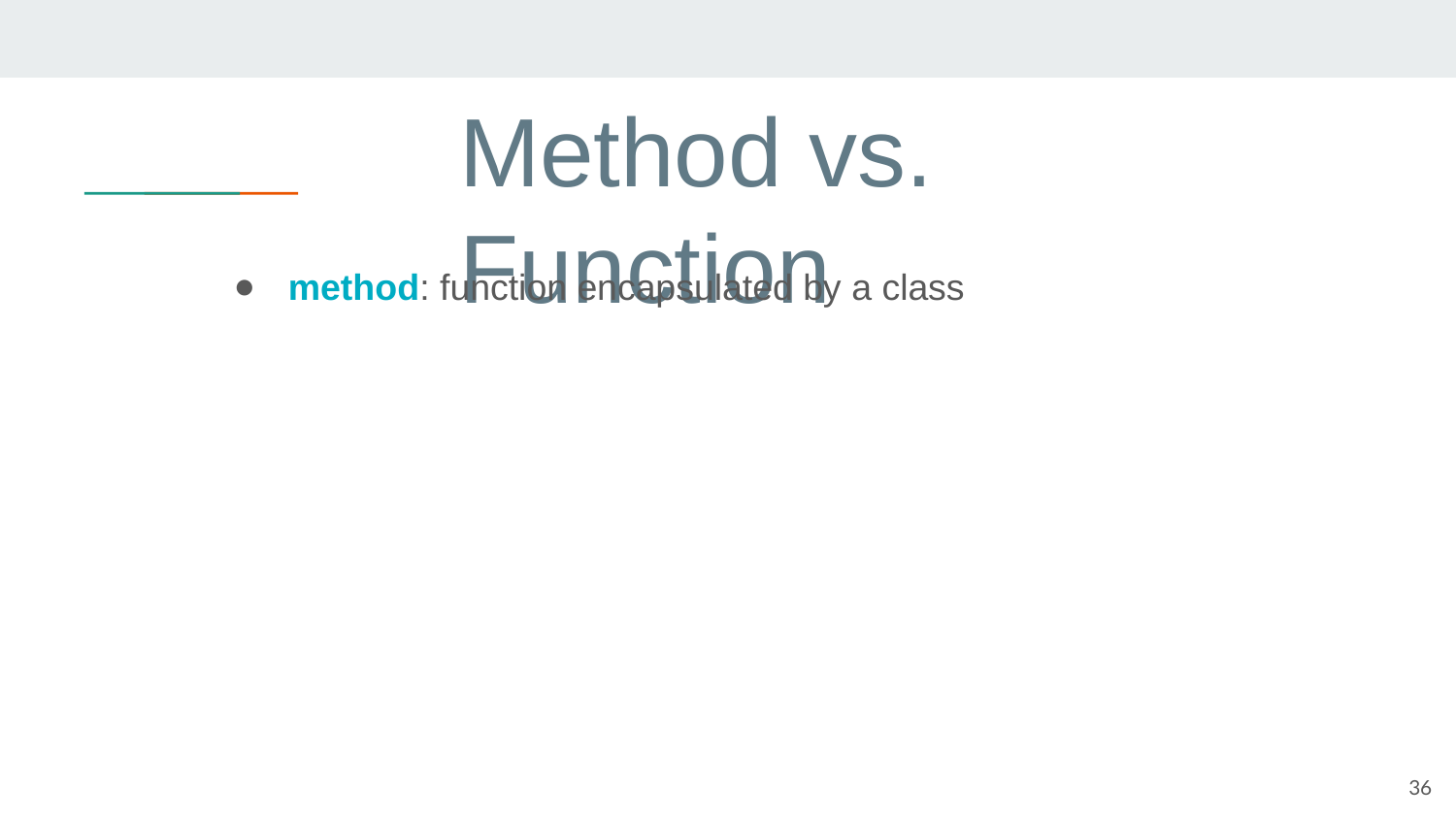

# Method vs. Function

method: function encapsulated by a class

36